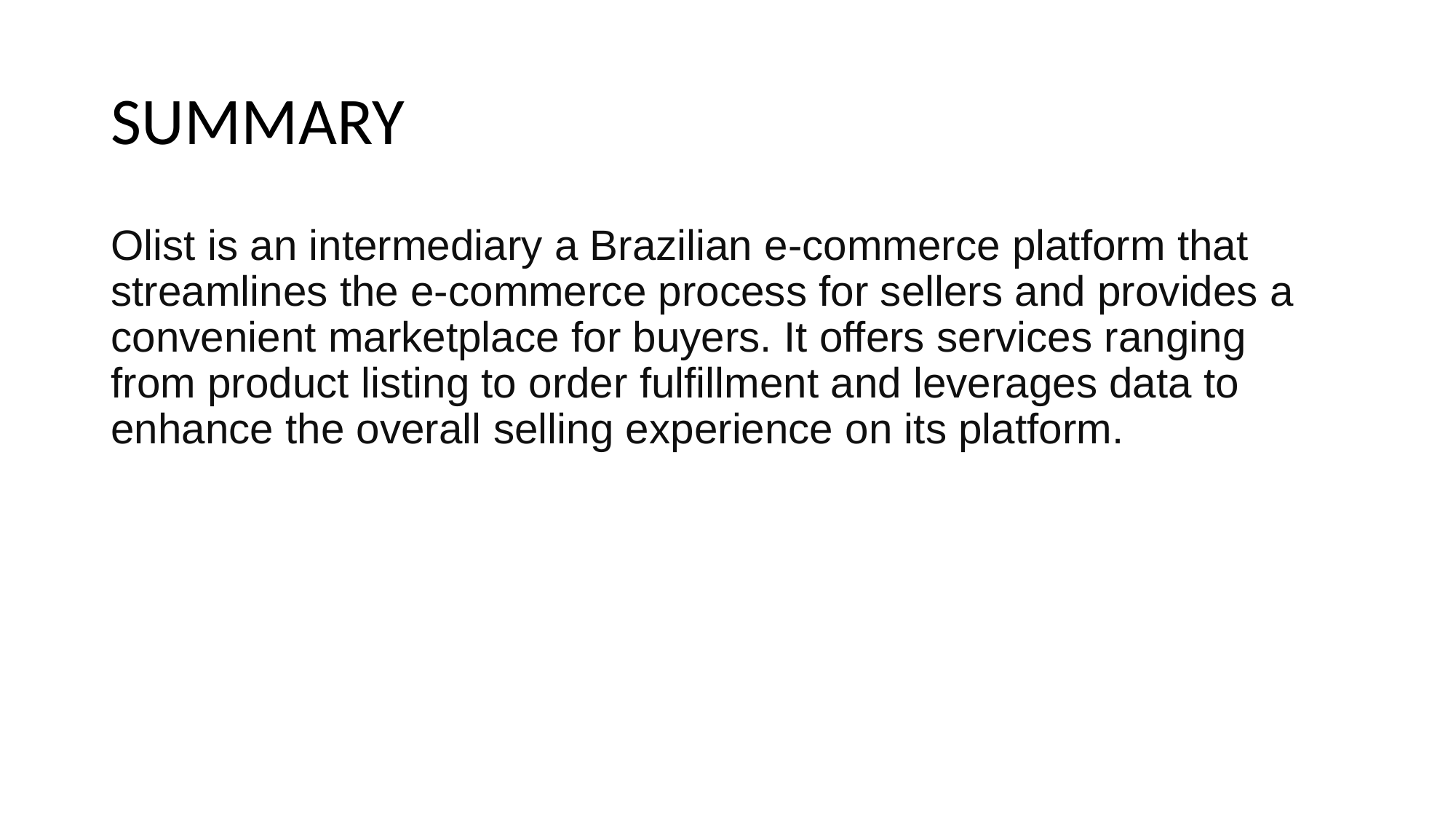

# SUMMARY
Olist is an intermediary a Brazilian e-commerce platform that streamlines the e-commerce process for sellers and provides a convenient marketplace for buyers. It offers services ranging from product listing to order fulfillment and leverages data to enhance the overall selling experience on its platform.